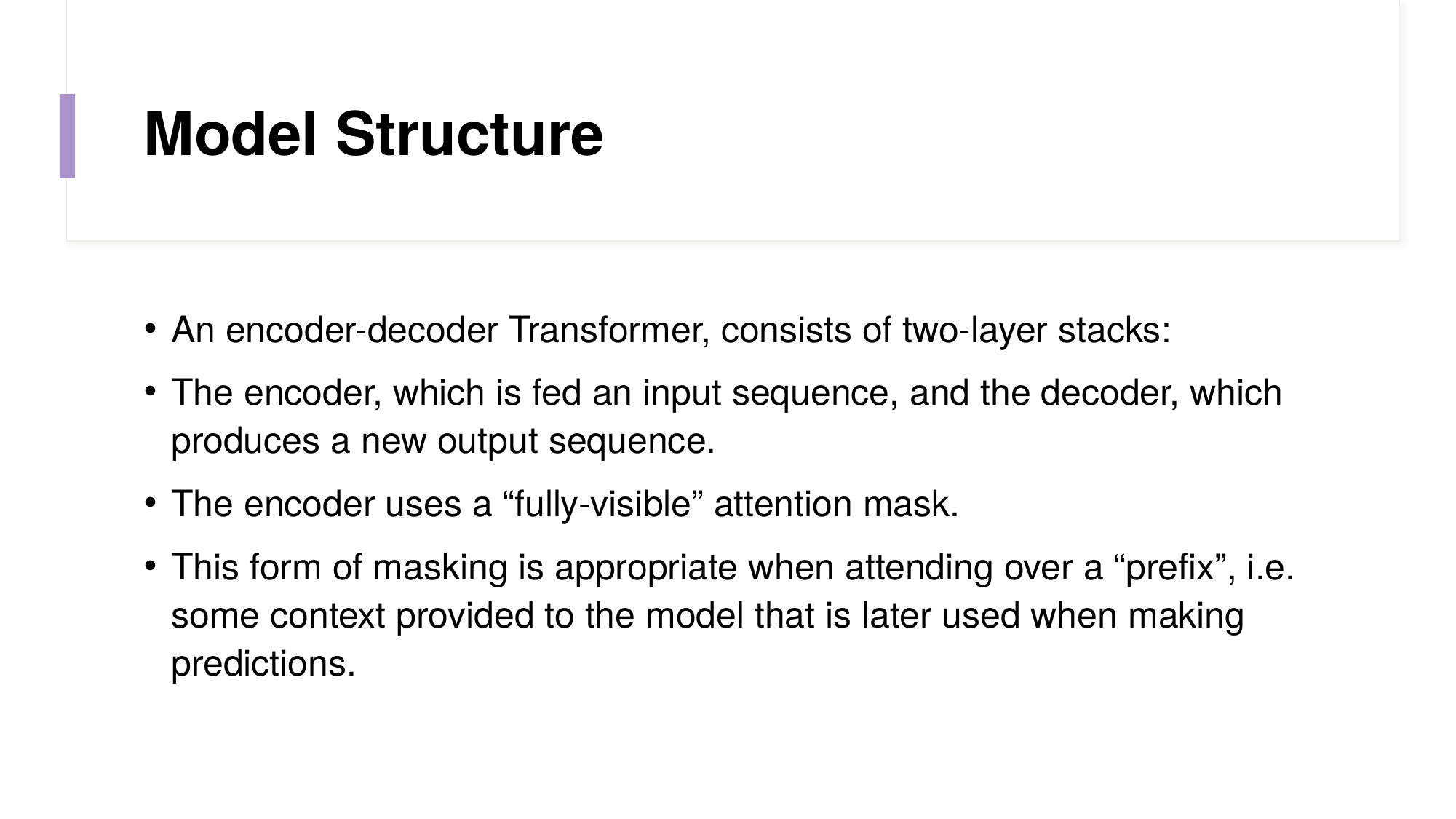

# Model Structure
An encoder-decoder Transformer, consists of two-layer stacks:
The encoder, which is fed an input sequence, and the decoder, which produces a new output sequence.
The encoder uses a “fully-visible” attention mask.
This form of masking is appropriate when attending over a “prefix”, i.e. some context provided to the model that is later used when making predictions.